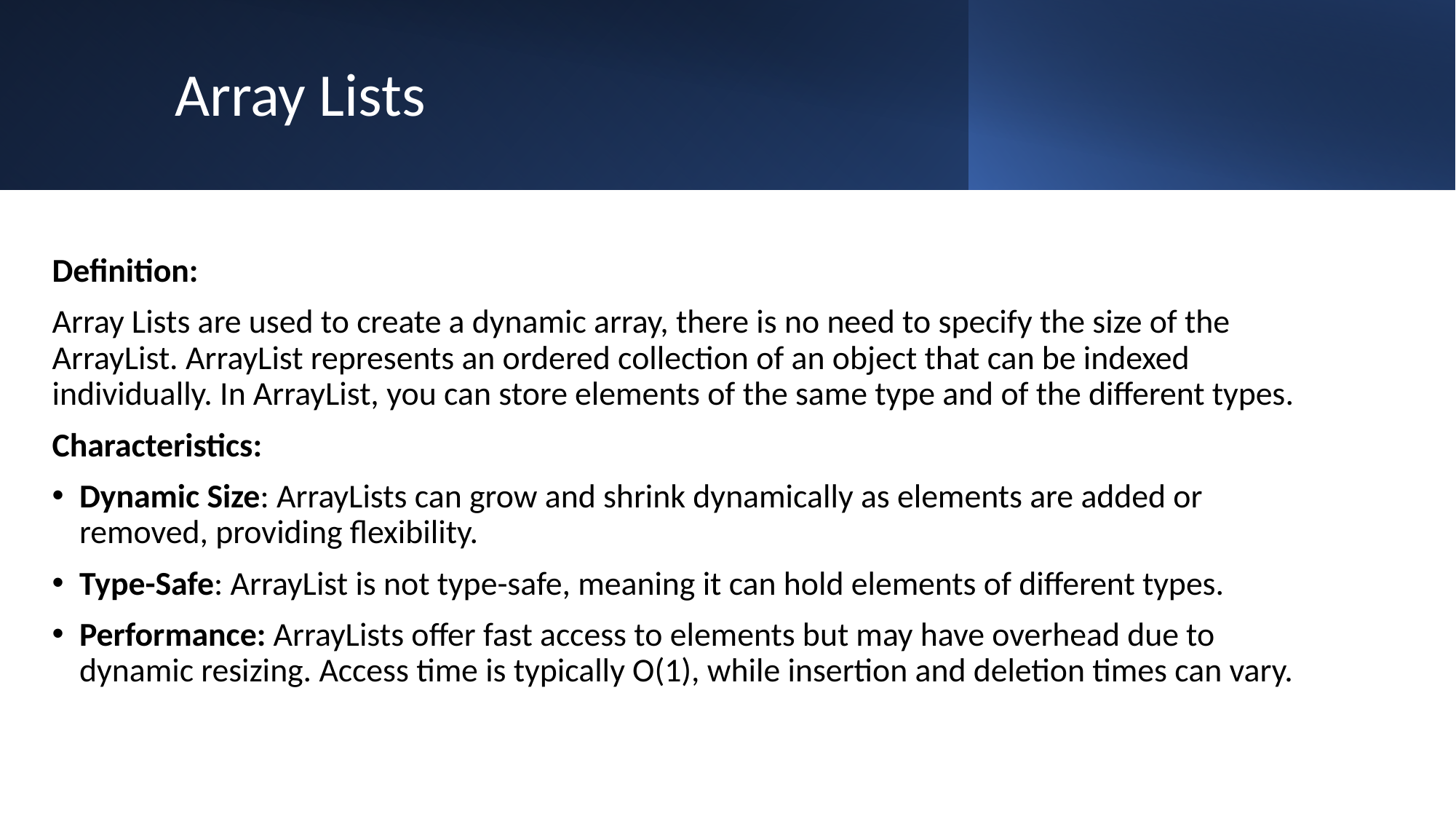

# Array Lists
Definition:
Array Lists are used to create a dynamic array, there is no need to specify the size of the ArrayList. ArrayList represents an ordered collection of an object that can be indexed individually. In ArrayList, you can store elements of the same type and of the different types.
Characteristics:
Dynamic Size: ArrayLists can grow and shrink dynamically as elements are added or removed, providing flexibility.
Type-Safe: ArrayList is not type-safe, meaning it can hold elements of different types.
Performance: ArrayLists offer fast access to elements but may have overhead due to dynamic resizing. Access time is typically O(1), while insertion and deletion times can vary.